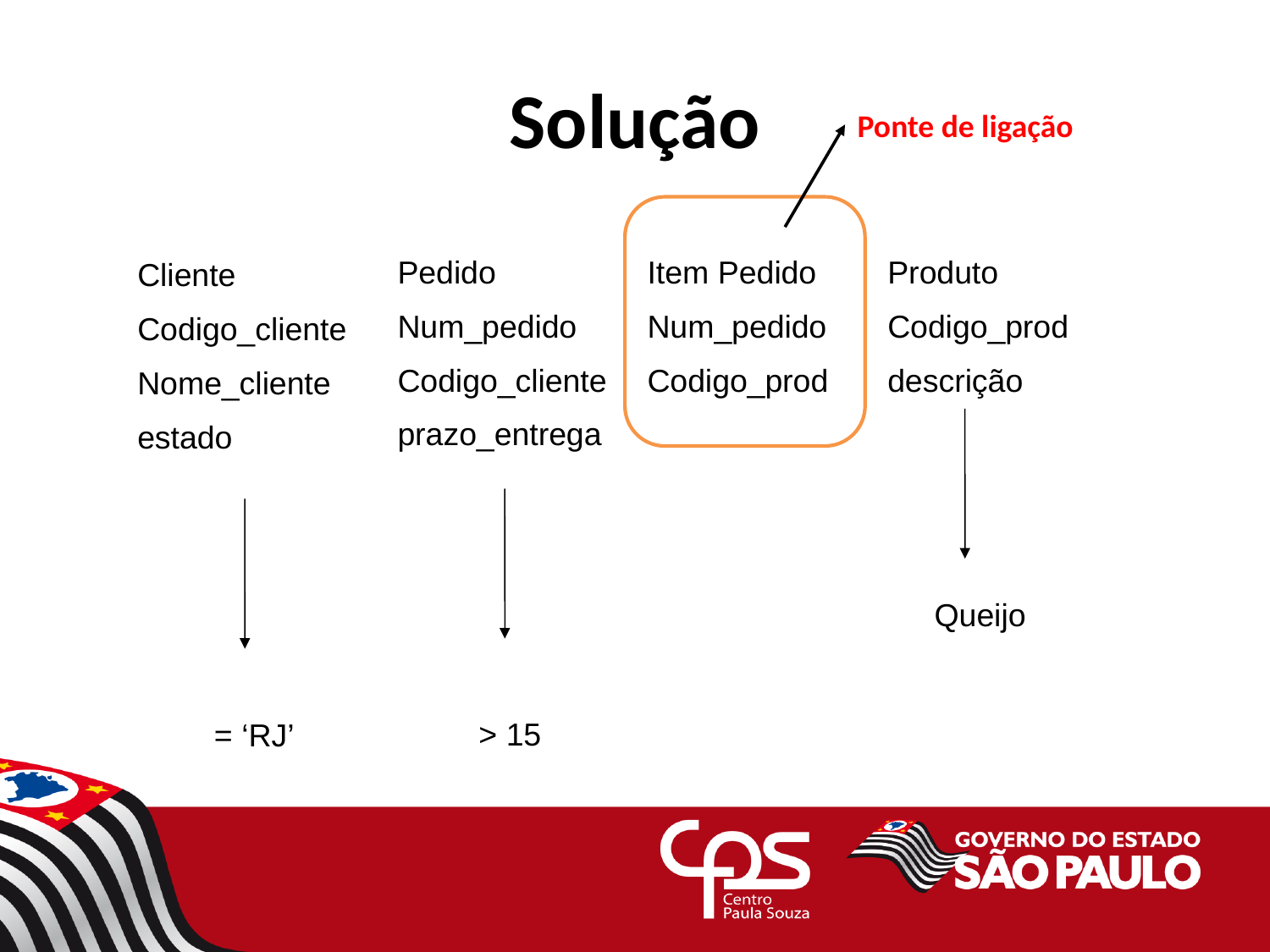

# Solução
Ponte de ligação

Pedido
Num_pedido
Codigo_cliente
prazo_entrega
Item Pedido
Num_pedido
Codigo_prod
Produto
Codigo_prod
descrição
Cliente
Codigo_cliente
Nome_cliente
estado

Queijo
> 15
 = ‘RJ’